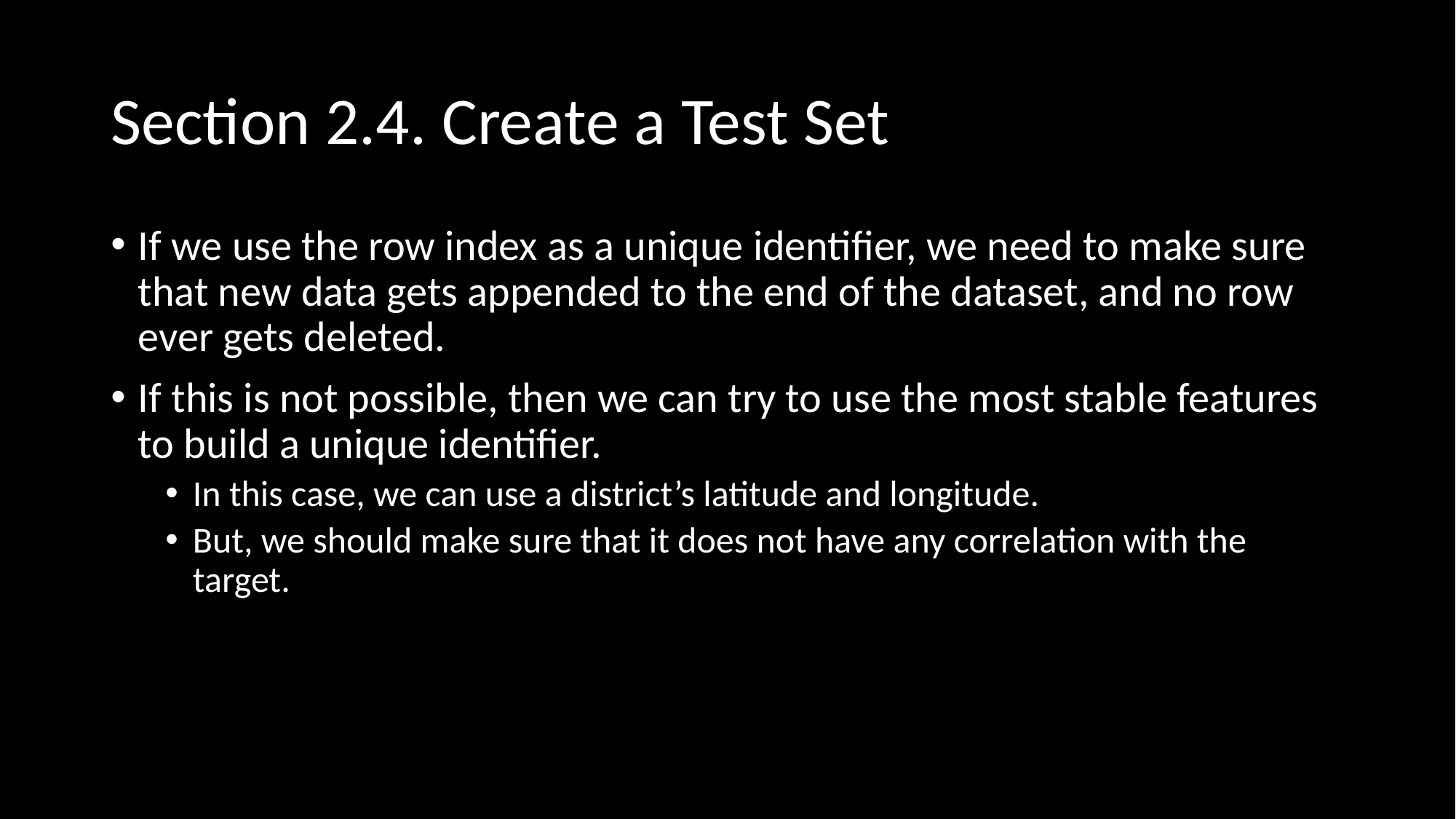

# Section 2.4. Create a Test Set
If we use the row index as a unique identifier, we need to make sure that new data gets appended to the end of the dataset, and no row ever gets deleted.
If this is not possible, then we can try to use the most stable features to build a unique identifier.
In this case, we can use a district’s latitude and longitude.
But, we should make sure that it does not have any correlation with the target.